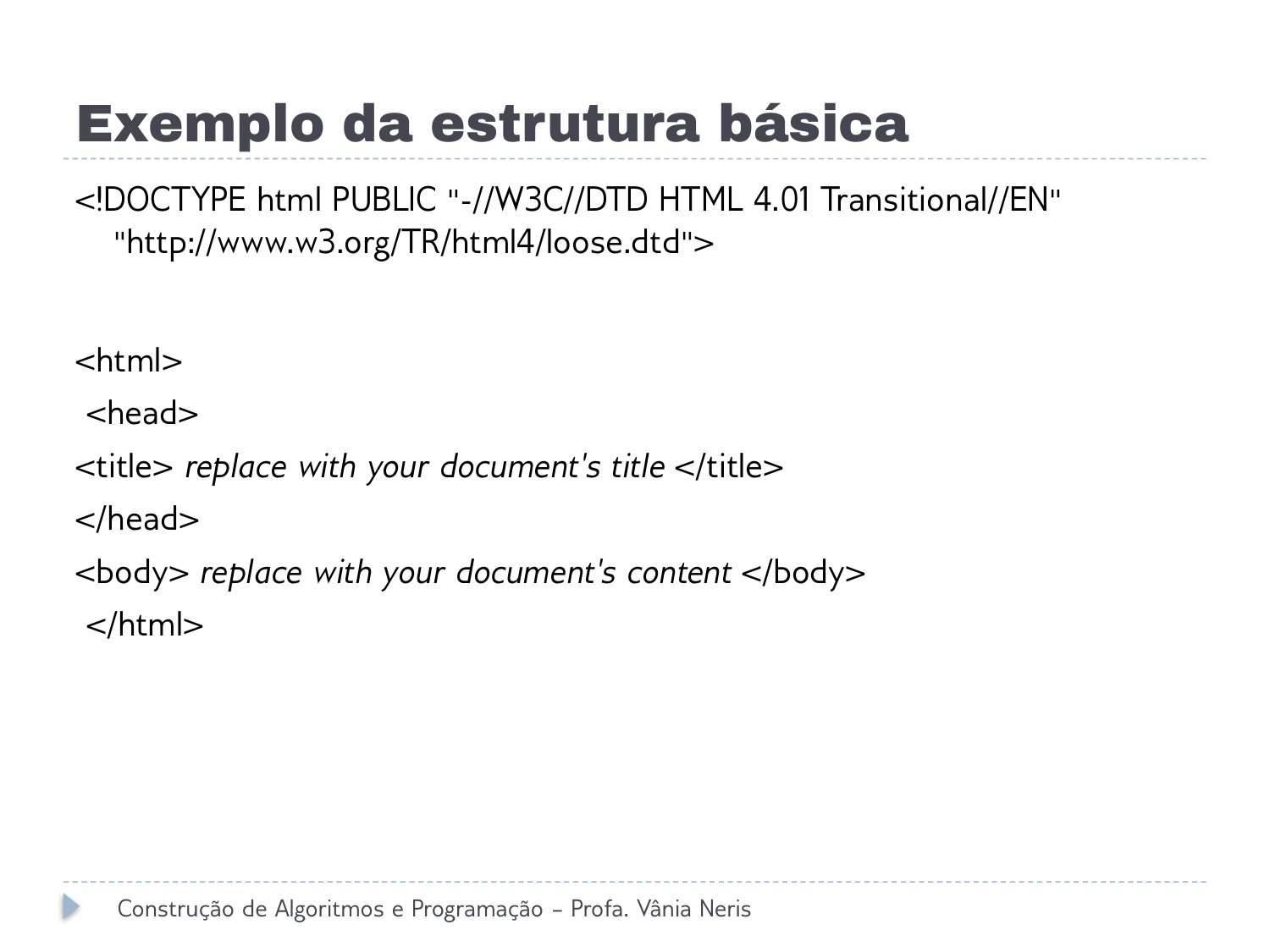

# Exemplo da estrutura básica
<!DOCTYPE html PUBLIC "-//W3C//DTD HTML 4.01 Transitional//EN" "http://www.w3.org/TR/html4/loose.dtd">

<html>
 <head>
<title> replace with your document's title </title>
</head>
<body> replace with your document's content </body>
 </html>
Construção de Algoritmos e Programação – Profa. Vânia Neris